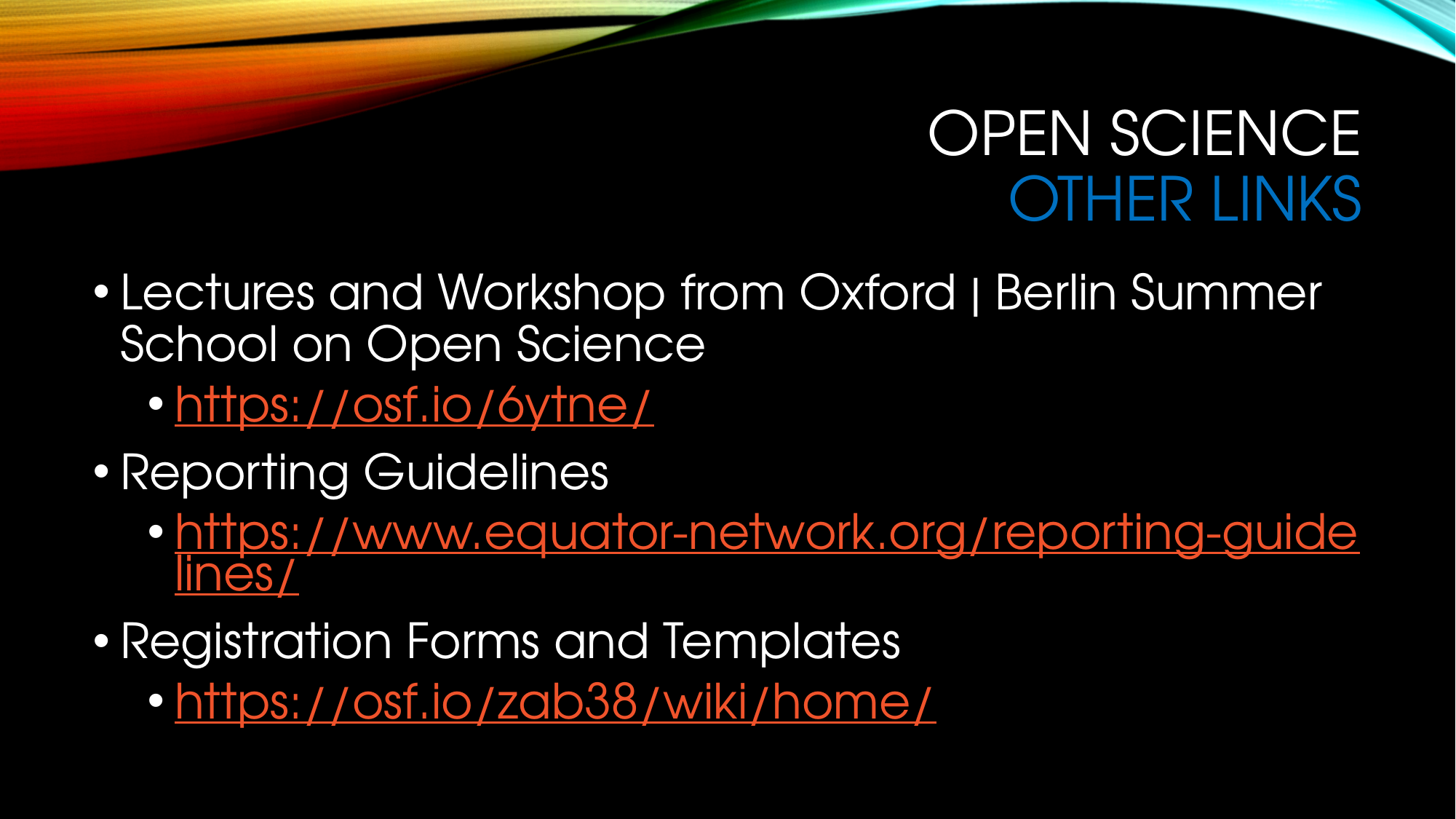

# Open Science Other Links
Lectures and Workshop from Oxford | Berlin Summer School on Open Science
https://osf.io/6ytne/
Reporting Guidelines
https://www.equator-network.org/reporting-guidelines/
Registration Forms and Templates
https://osf.io/zab38/wiki/home/